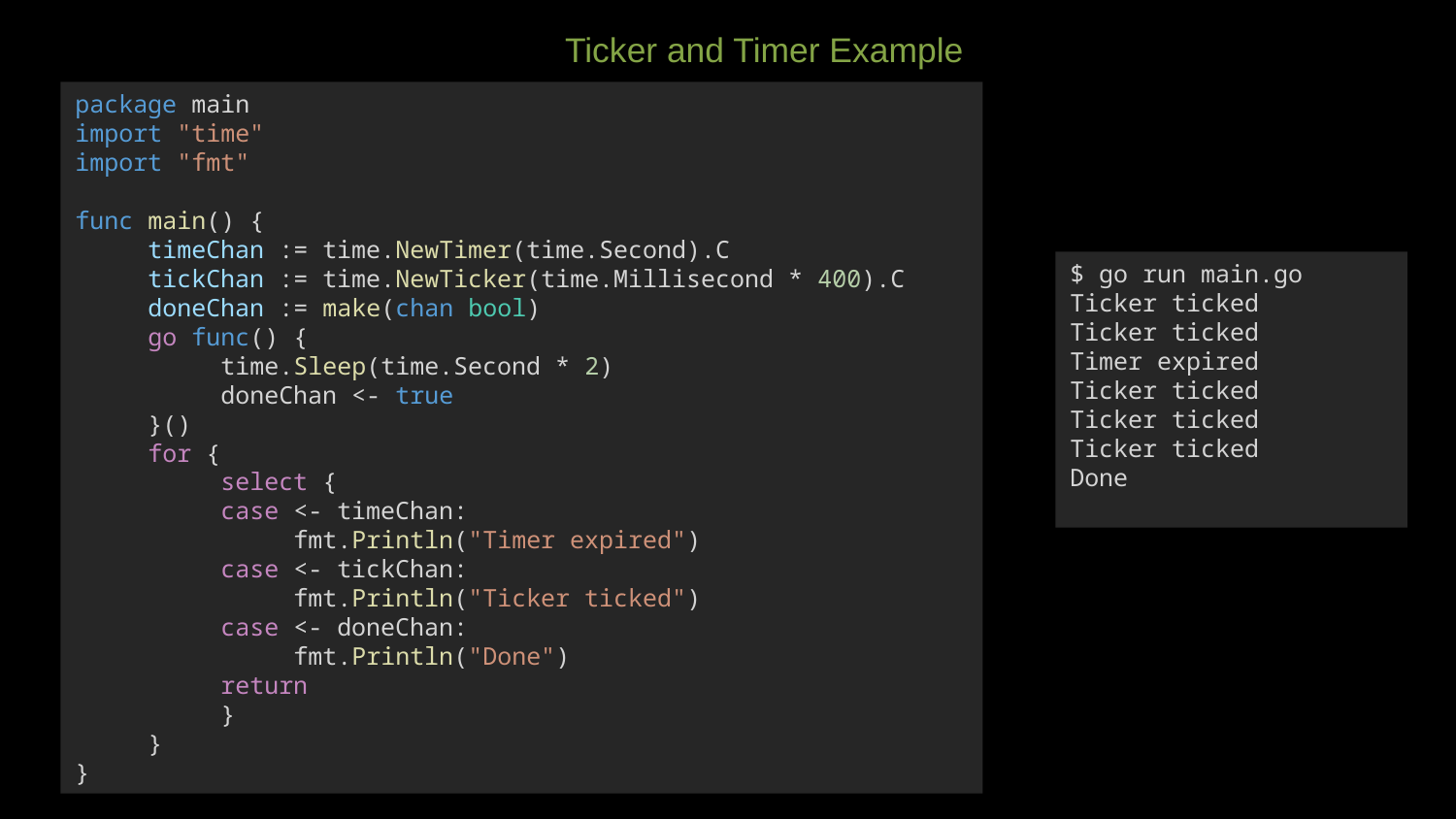

Ticker and Timer Example
package main
import "time"
import "fmt"
func main() {
timeChan := time.NewTimer(time.Second).C
tickChan := time.NewTicker(time.Millisecond * 400).C
doneChan := make(chan bool)
go func() {
time.Sleep(time.Second * 2)
doneChan <- true
}()
for {
select {
case <- timeChan:
fmt.Println("Timer expired")
case <- tickChan:
fmt.Println("Ticker ticked")
case <- doneChan:
fmt.Println("Done")
return
}
}
}
$ go run main.go
Ticker ticked
Ticker ticked
Timer expired
Ticker ticked
Ticker ticked
Ticker ticked
Done